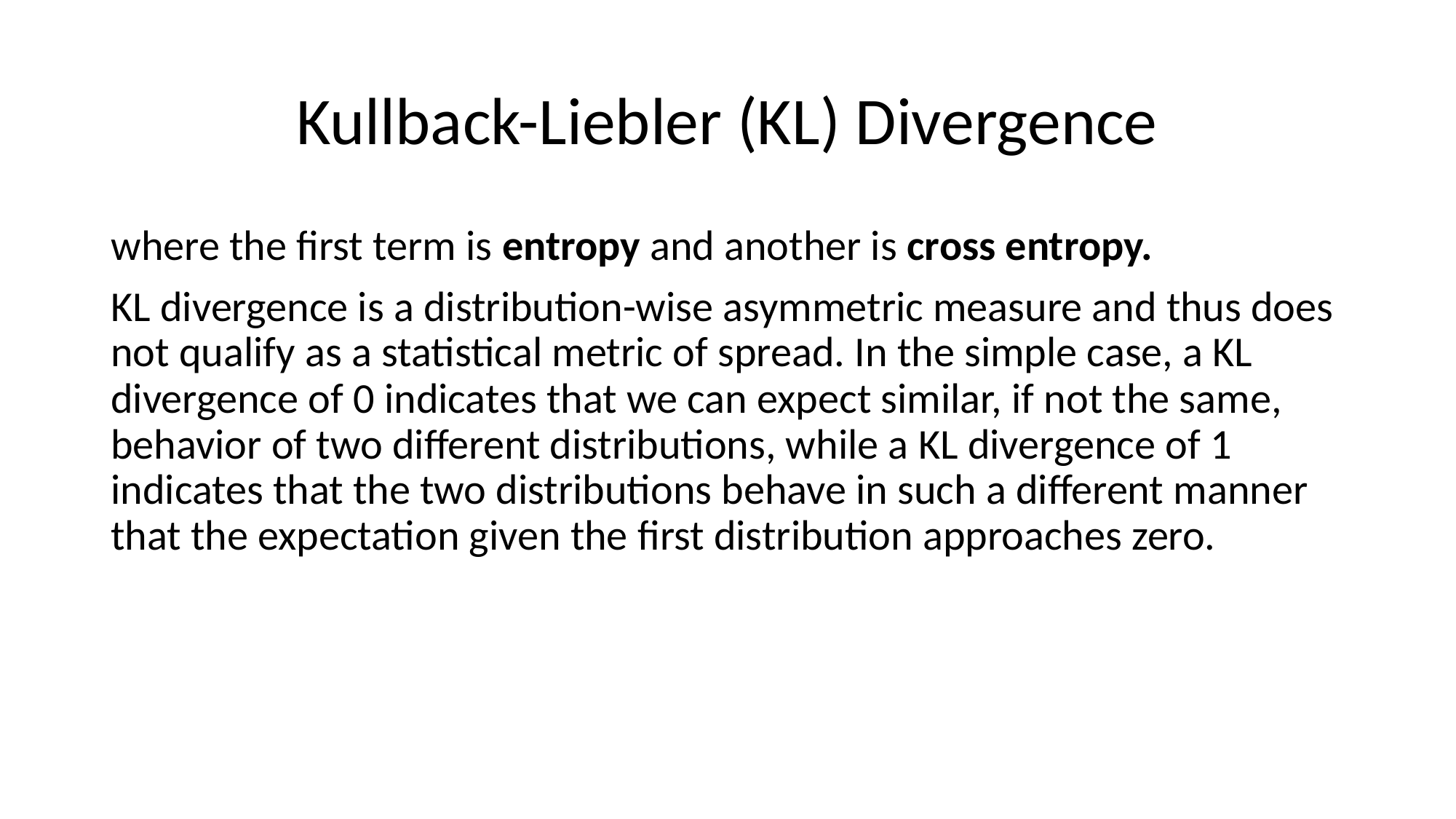

# Kullback-Liebler (KL) Divergence
where the first term is entropy and another is cross entropy.
KL divergence is a distribution-wise asymmetric measure and thus does not qualify as a statistical metric of spread. In the simple case, a KL divergence of 0 indicates that we can expect similar, if not the same, behavior of two different distributions, while a KL divergence of 1 indicates that the two distributions behave in such a different manner that the expectation given the first distribution approaches zero.